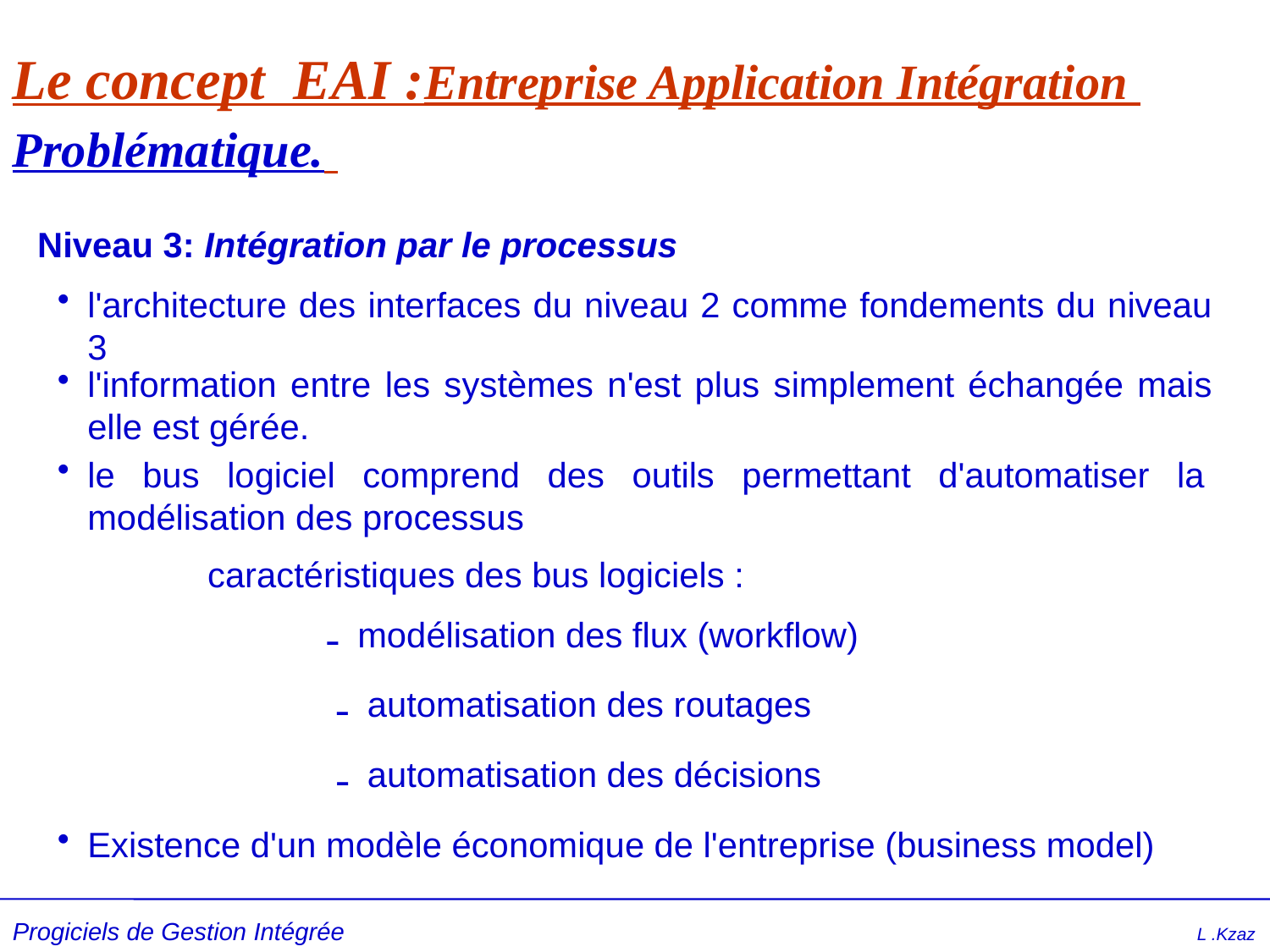

# Le concept  EAI :Entreprise Application Intégration Problématique.
Niveau 3: Intégration par le processus
l'architecture des interfaces du niveau 2 comme fondements du niveau 3
l'information entre les systèmes n'est plus simplement échangée mais elle est gérée.
le bus logiciel comprend des outils permettant d'automatiser la  modélisation des processus
caractéristiques des bus logiciels :
modélisation des flux (workflow)
automatisation des routages
automatisation des décisions
Existence d'un modèle économique de l'entreprise (business model)

Progiciels de Gestion Intégrée                                                                                                                          L .Kzaz